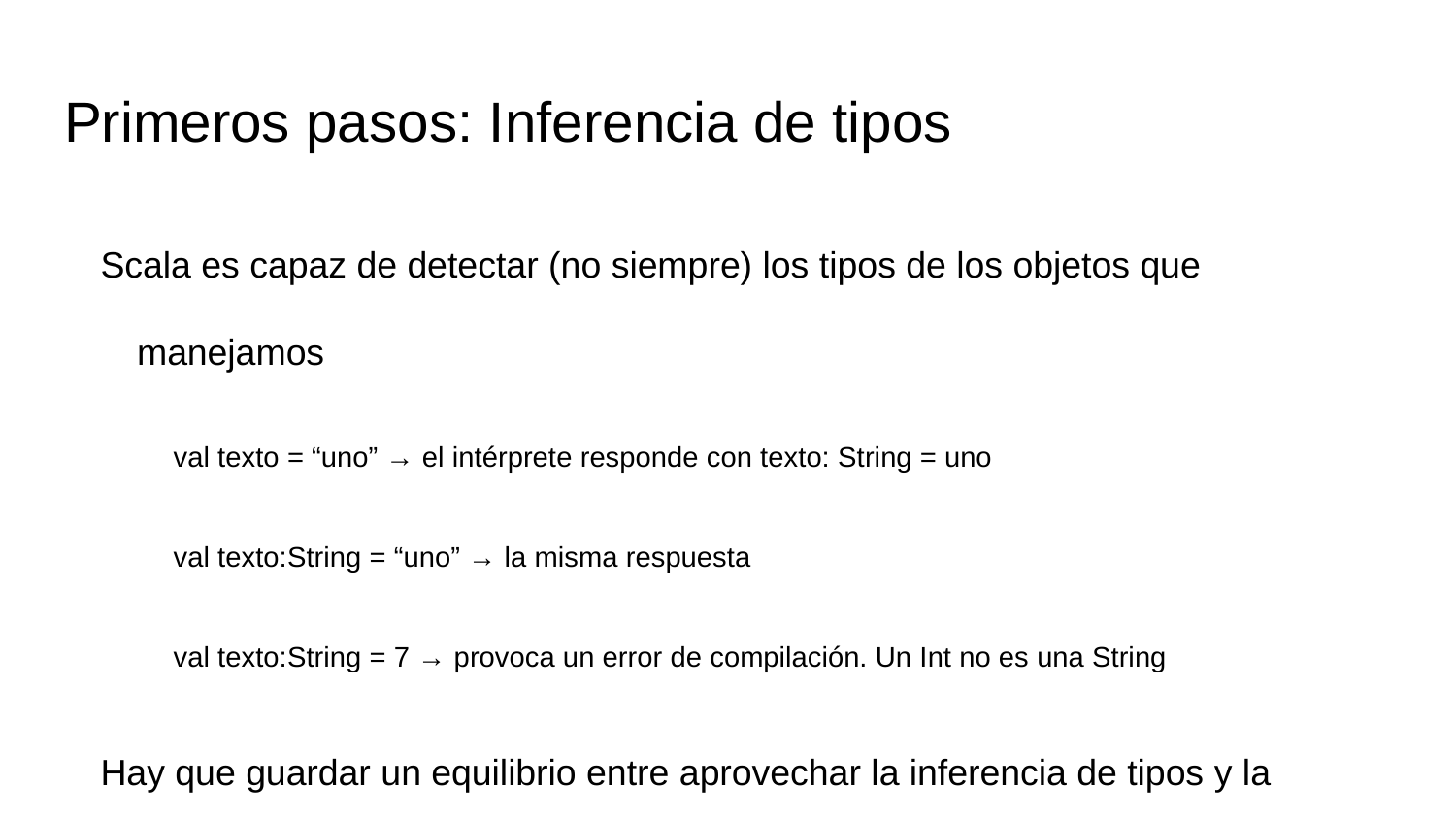

# Primeros pasos: Inferencia de tipos
Scala es capaz de detectar (no siempre) los tipos de los objetos que manejamos
val texto = “uno” → el intérprete responde con texto: String = uno
val texto:String = “uno” → la misma respuesta
val texto:String = 7 → provoca un error de compilación. Un Int no es una String
Hay que guardar un equilibrio entre aprovechar la inferencia de tipos y la claridad y mantenibilidad del código que escribimos